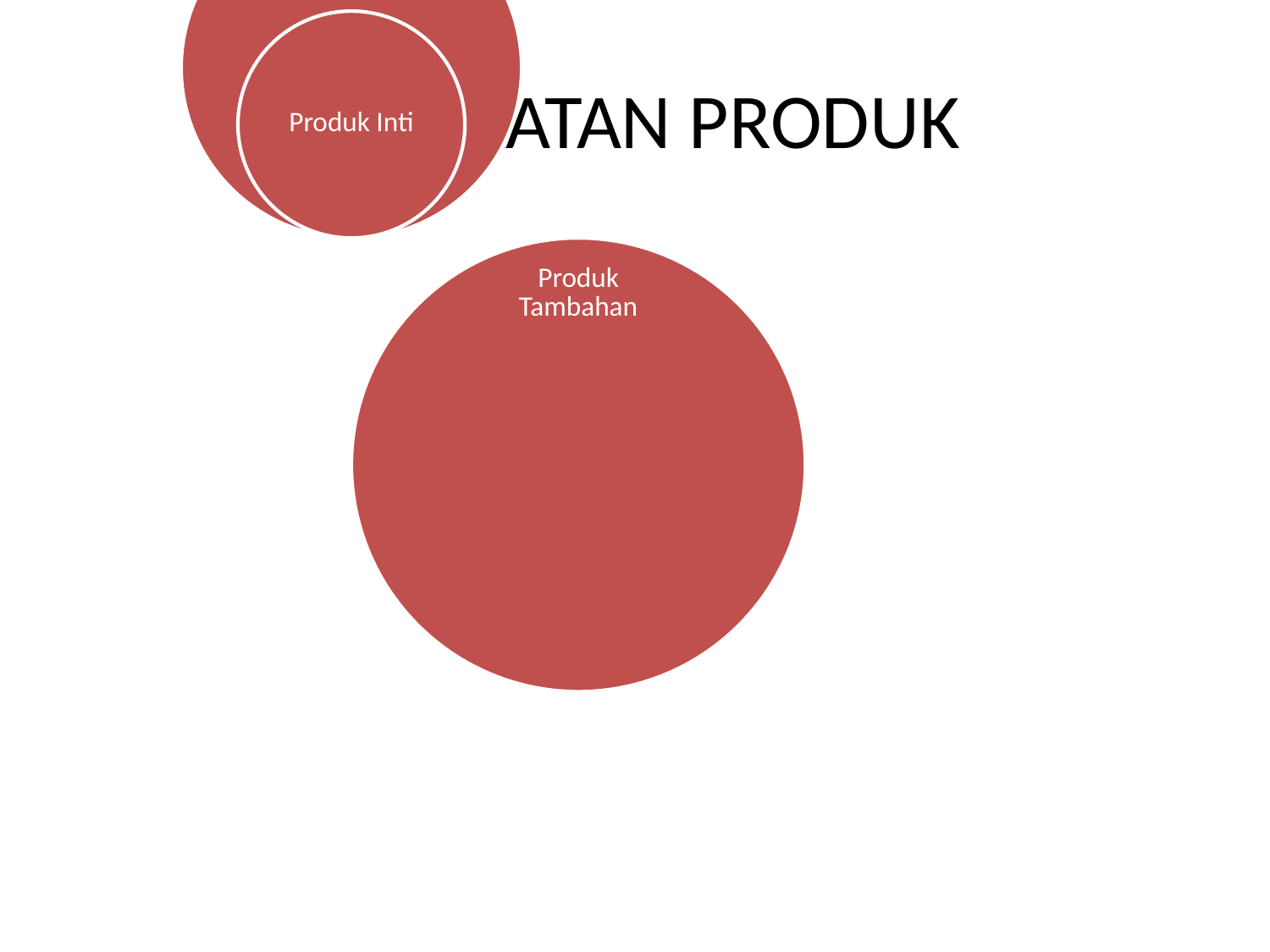

# TINGKATAN PRODUK
Produk Tambahan
Produk Inti